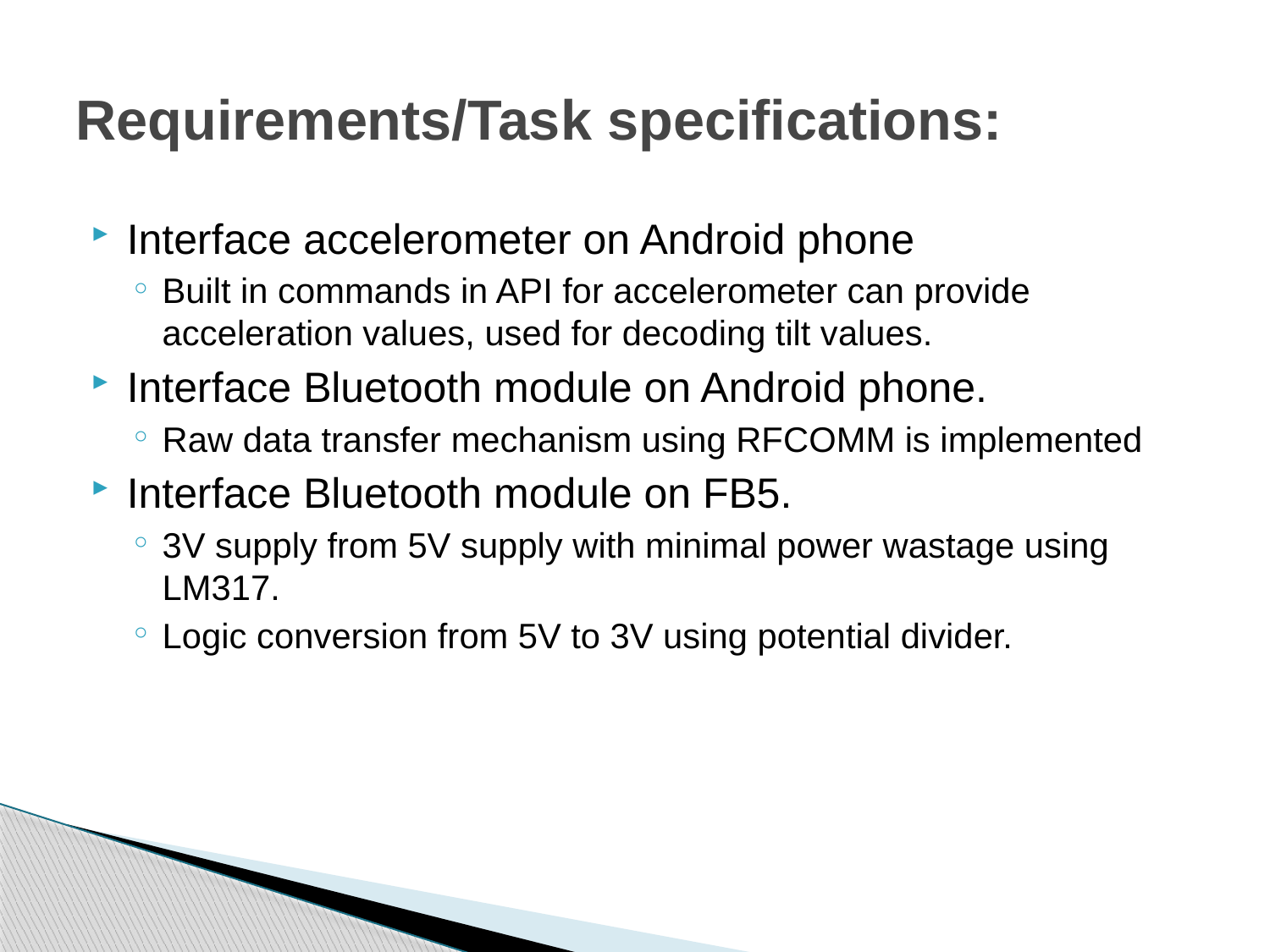

# Requirements/Task specifications:
Interface accelerometer on Android phone
Built in commands in API for accelerometer can provide acceleration values, used for decoding tilt values.
Interface Bluetooth module on Android phone.
Raw data transfer mechanism using RFCOMM is implemented
Interface Bluetooth module on FB5.
3V supply from 5V supply with minimal power wastage using LM317.
Logic conversion from 5V to 3V using potential divider.